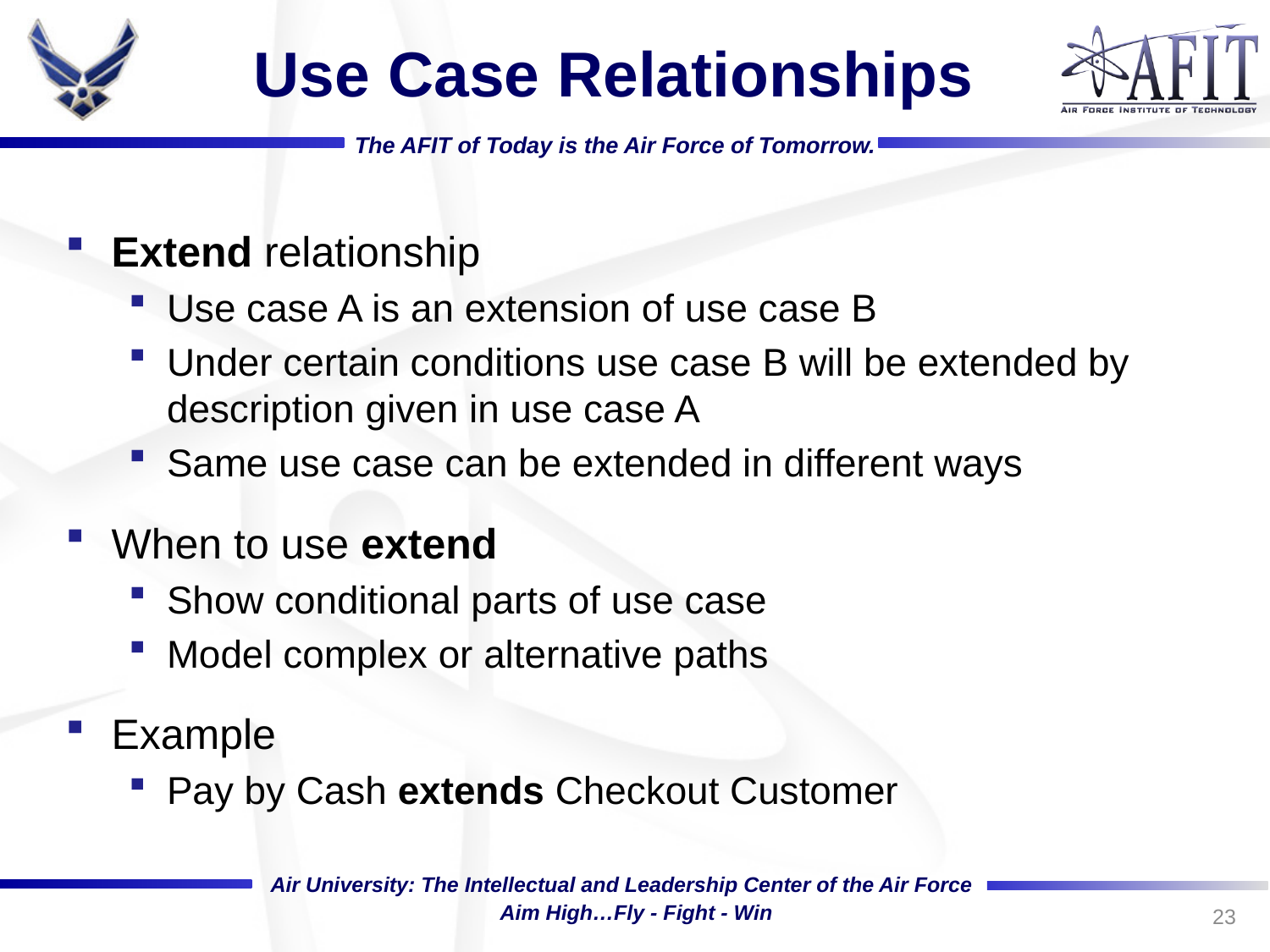

# Use Case Relationships
Extend relationship
Use case A is an extension of use case B
Under certain conditions use case B will be extended by description given in use case A
Same use case can be extended in different ways
When to use extend
Show conditional parts of use case
Model complex or alternative paths
Example
Pay by Cash extends Checkout Customer
23